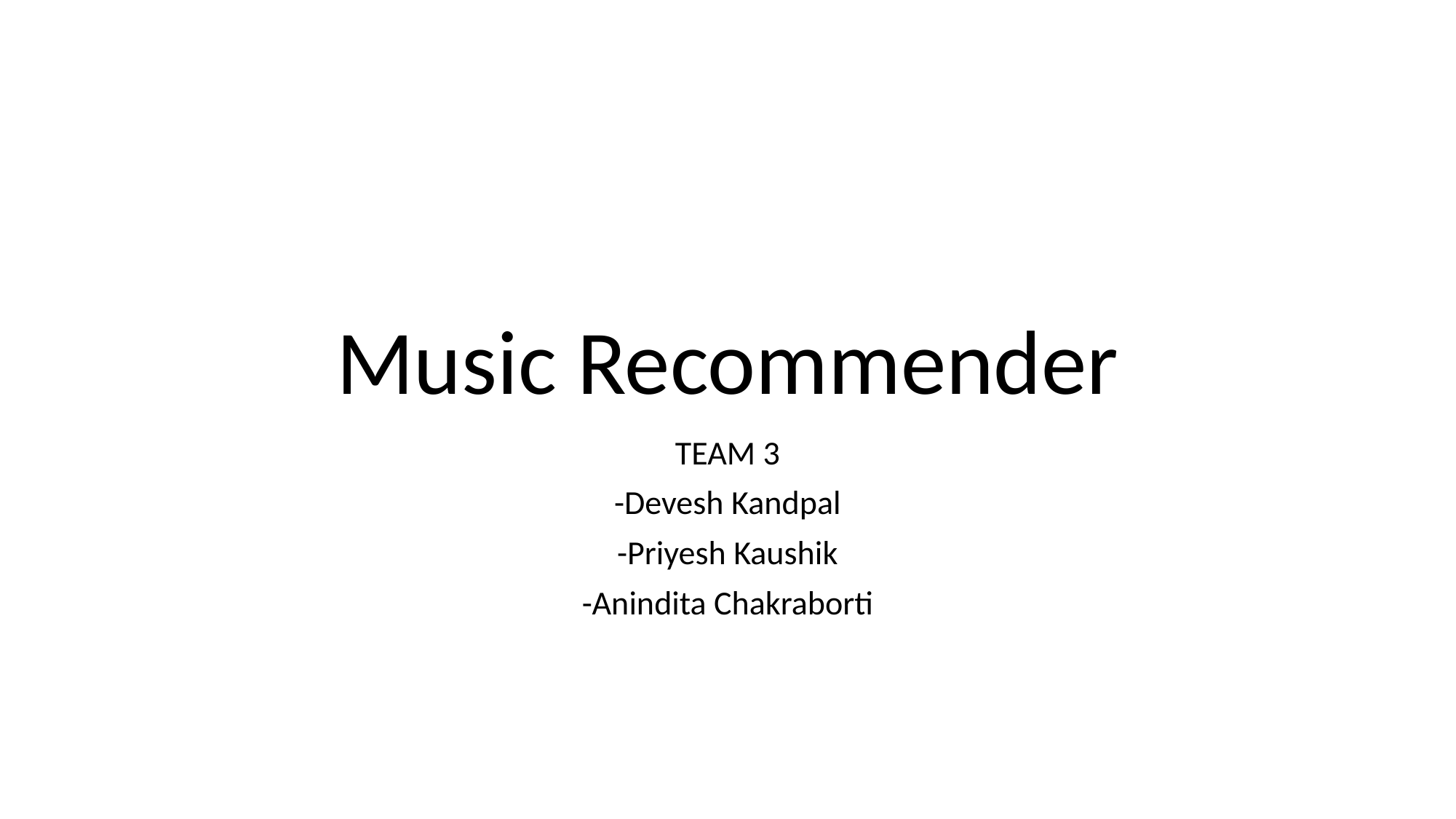

# Music Recommender
TEAM 3
-Devesh Kandpal
-Priyesh Kaushik
-Anindita Chakraborti